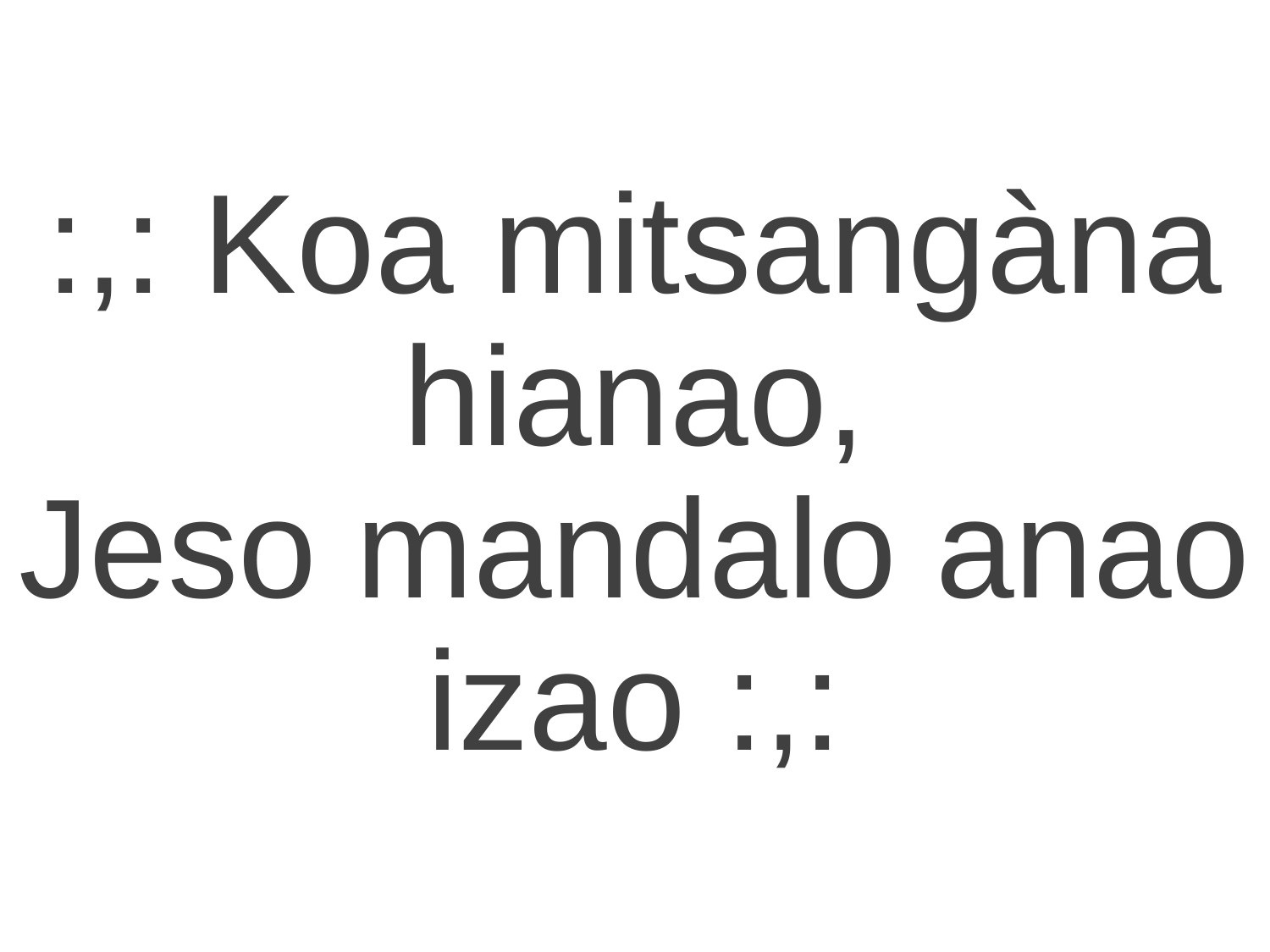

:,: Koa mitsangàna hianao,
Jeso mandalo anao izao :,: